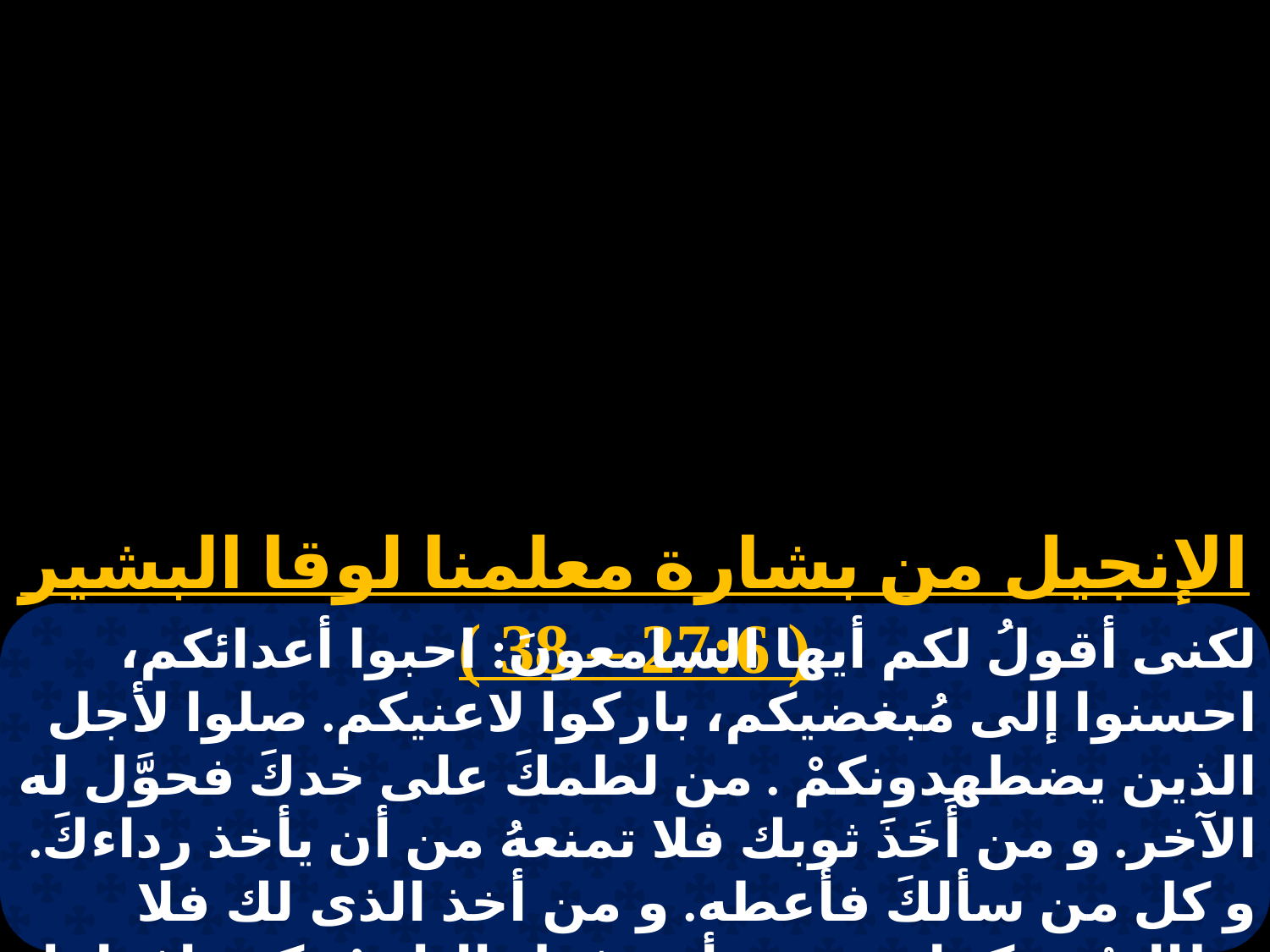

الإنجيل من بشارة معلمنا لوقا البشير ( 27:6 – 38 )
لكنى أقولُ لكم أيها السامعونَ: احبوا أعدائكم، احسنوا إلى مُبغضيكم، باركوا لاعنيكم. صلوا لأجل الذين يضطهدونكمْ . من لطمكَ على خدكَ فحوَّل له الآخر. و من أَخَذَ ثوبك فلا تمنعهُ من أن يأخذ رداءكَ. و كل من سألكَ فأعطه. و من أخذ الذى لك فلا تطالبهُ. و كما تريدون أن يفعل الناسُ بكم، افعلوا أنتم أيضاً بهم هكذا. و إن أحببتم الذين يحبونكم، فأي أجرٍ لكم.